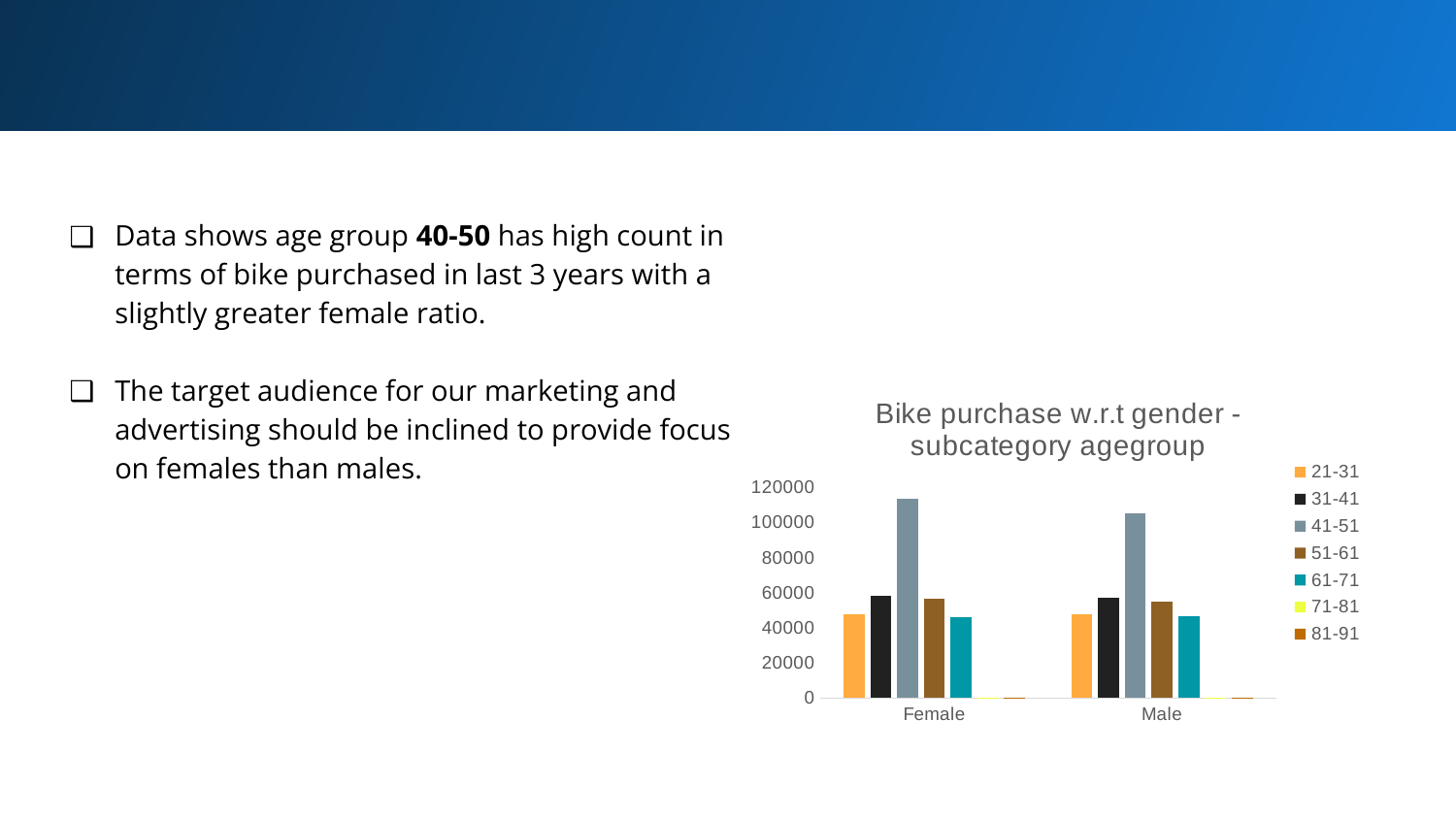

Data shows age group 40-50 has high count in terms of bike purchased in last 3 years with a slightly greater female ratio.

The target audience for our marketing and advertising should be inclined to provide focus on females than males.

### Chart: Bike purchase w.r.t gender -subcategory agegroup

| Category | 21-31 | 31-41 | 41-51 | 51-61 | 61-71 | 71-81 | 81-91 |
|---|---|---|---|---|---|---|---|
| Female | 47899.0 | 58388.0 | 113400.0 | 56874.0 | 45863.0 | 448.0 | 159.0 |
| Male | 47565.0 | 57011.0 | 105301.0 | 55053.0 | 46905.0 | 179.0 | 154.0 |